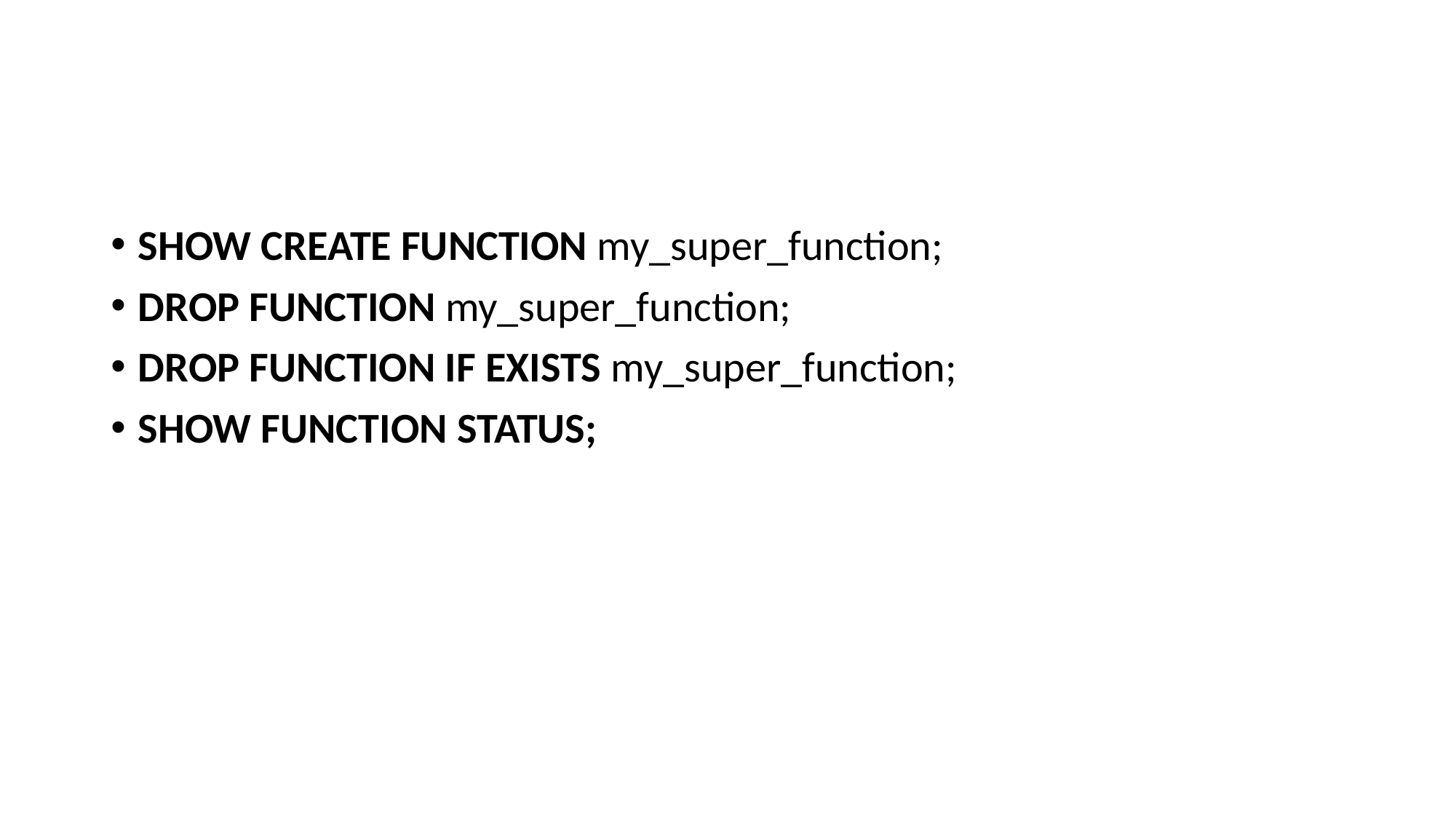

#
SHOW CREATE FUNCTION my_super_function;
DROP FUNCTION my_super_function;
DROP FUNCTION IF EXISTS my_super_function;
SHOW FUNCTION STATUS;